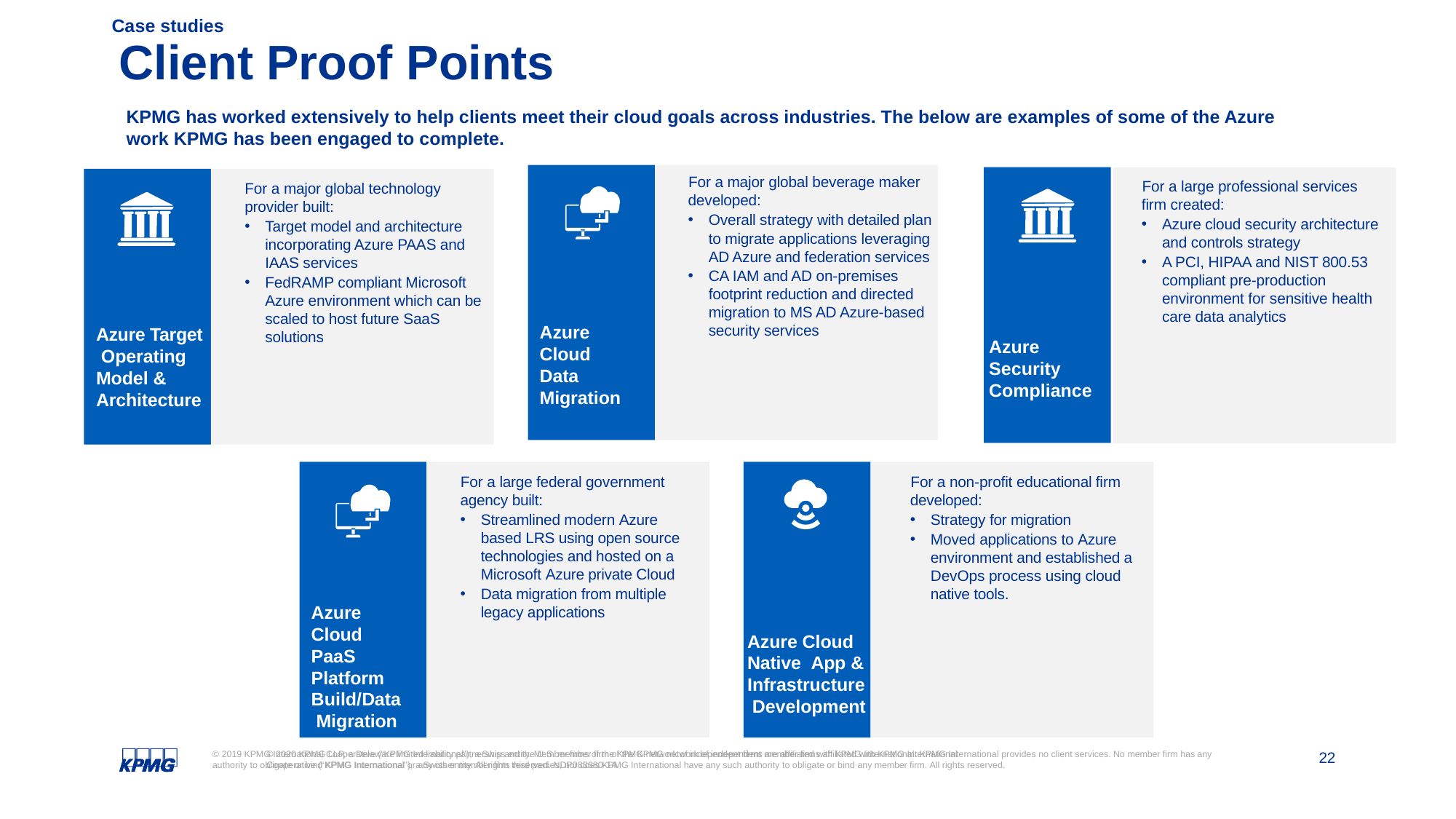

Case studies
# Client Proof Points
KPMG has worked extensively to help clients meet their cloud goals across industries. The below are examples of some of the Azure work KPMG has been engaged to complete.

For a major global beverage maker developed:
Overall strategy with detailed plan to migrate applications leveraging AD Azure and federation services
CA IAM and AD on-premises footprint reduction and directed migration to MS AD Azure-based security services
For a large professional services firm created:
Azure cloud security architecture and controls strategy
A PCI, HIPAA and NIST 800.53 compliant pre-production environment for sensitive health care data analytics
For a major global technology provider built:
Target model and architecture incorporating Azure PAAS and IAAS services
FedRAMP compliant Microsoft Azure environment which can be scaled to host future SaaS solutions

Azure Cloud Data Migration
Azure Target  Operating  Model &  Architecture
Azure Security
Compliance

For a large federal government  agency built:
Streamlined modern Azure based LRS using open source technologies and hosted on a Microsoft Azure private Cloud
Data migration from multiple legacy applications
For a non-profit educational firm  developed:
Strategy for migration
Moved applications to Azure  environment and established a  DevOps process using cloud native tools.

Azure Cloud  PaaS  Platform  Build/Data  Migration
Azure Cloud Native  App &  Infrastructure  Development
© 2019 KPMG International Cooperative (“KPMG International”), a Swiss entity. Member firms of the KPMG network of independent firms are affiliated with KPMG International. KPMG International provides no client services. No member firm has any  authority to obligate or bind KPMG International or any other member firm third parties, nor does KPMG International have any such authority to obligate or bind any member firm. All rights reserved.